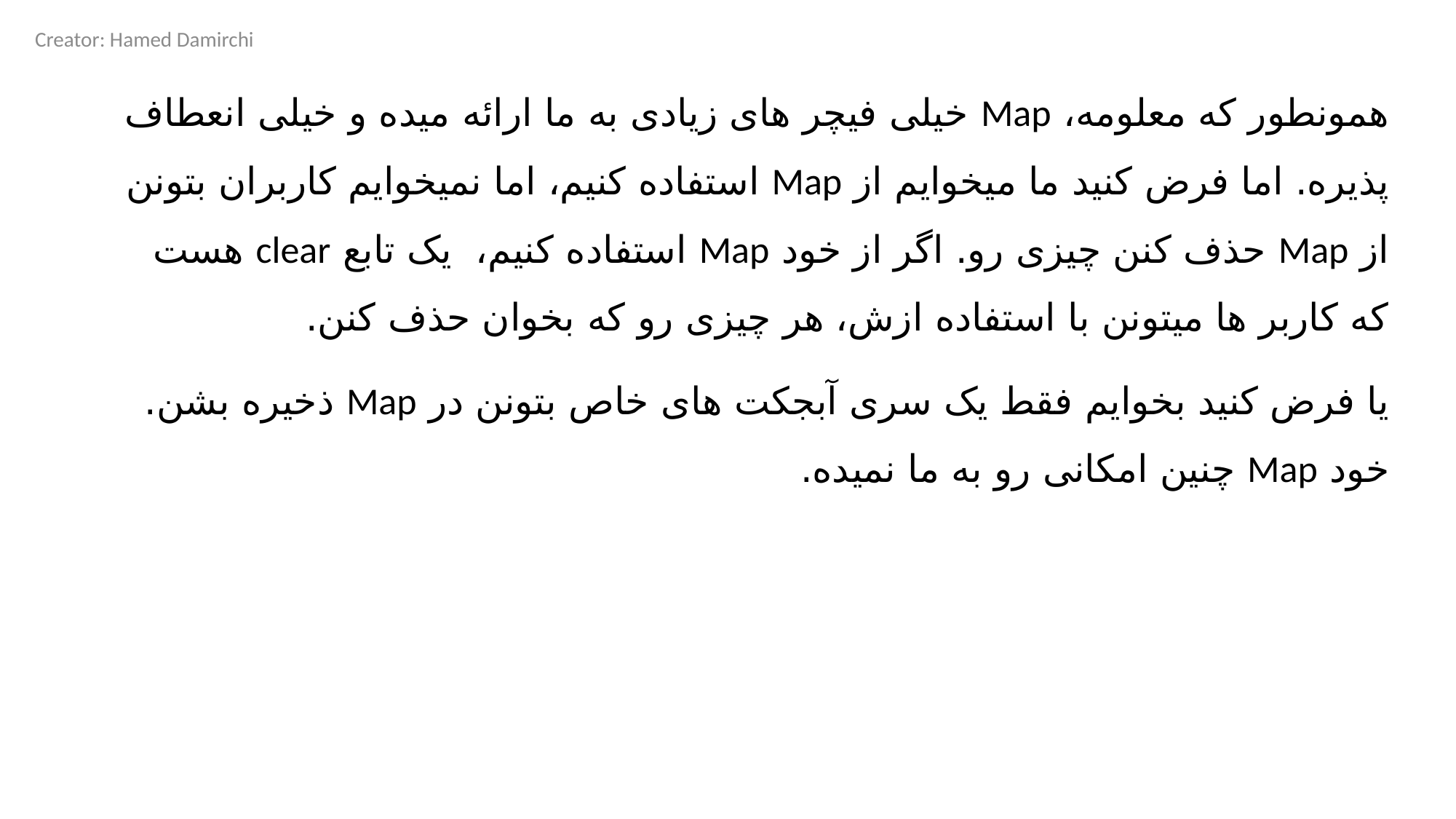

Creator: Hamed Damirchi
همونطور که معلومه، Map خیلی فیچر های زیادی به ما ارائه میده و خیلی انعطاف پذیره. اما فرض کنید ما میخوایم از Map استفاده کنیم، اما نمیخوایم کاربران بتونن از Map حذف کنن چیزی رو. اگر از خود Map استفاده کنیم،  یک تابع clear هست که کاربر ها میتونن با استفاده ازش، هر چیزی رو که بخوان حذف کنن.
یا فرض کنید بخوایم فقط یک سری آبجکت های خاص بتونن در Map ذخیره بشن. خود Map چنین امکانی رو به ما نمیده.